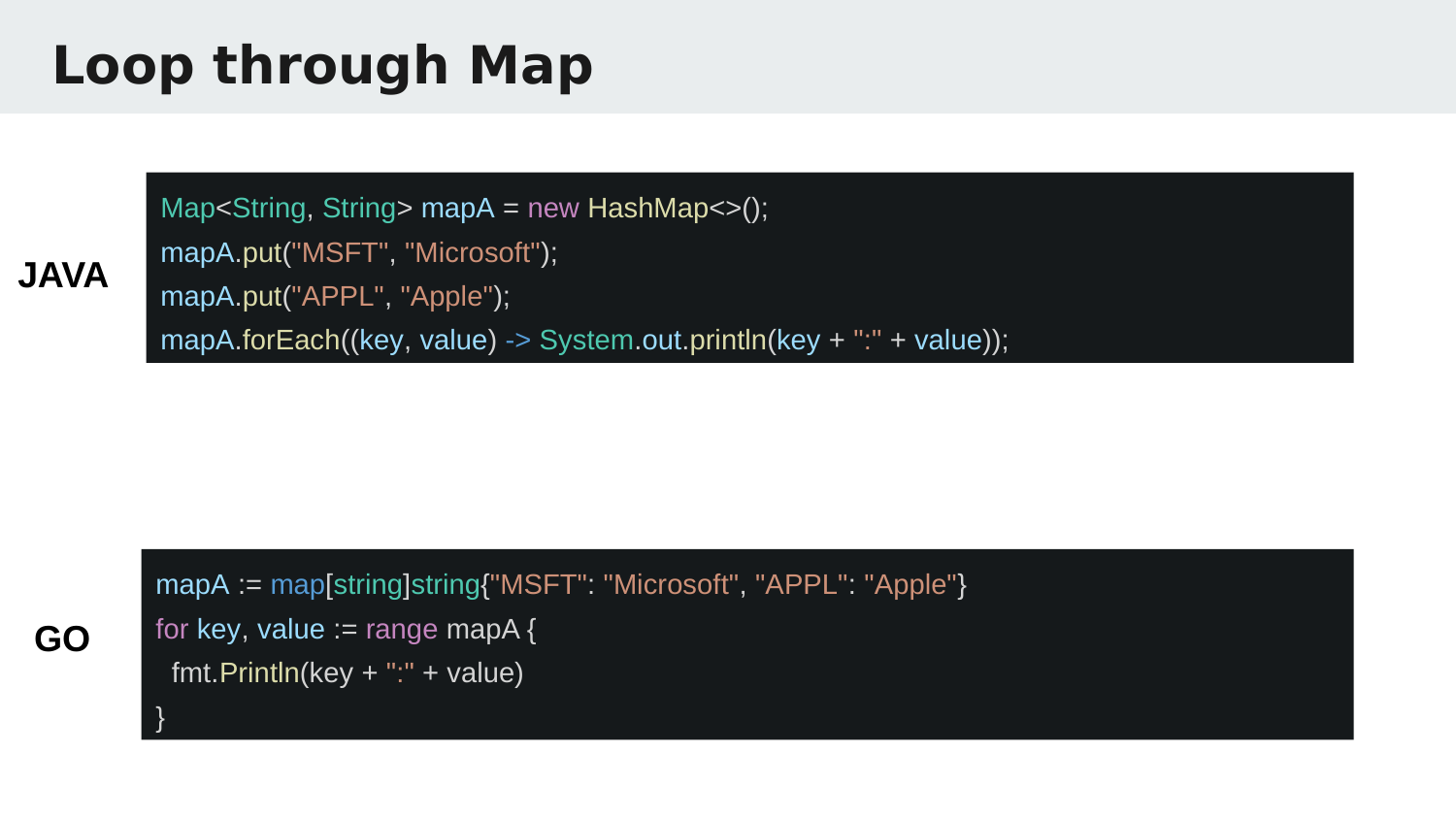

# Loop through Map
Map<String, String> mapA = new HashMap<>();
mapA.put("MSFT", "Microsoft");
mapA.put("APPL", "Apple");
mapA.forEach((key, value) -> System.out.println(key + ":" + value));
JAVA
mapA := map[string]string{"MSFT": "Microsoft", "APPL": "Apple"}
for key, value := range mapA {
  fmt.Println(key + ":" + value)
}
GO